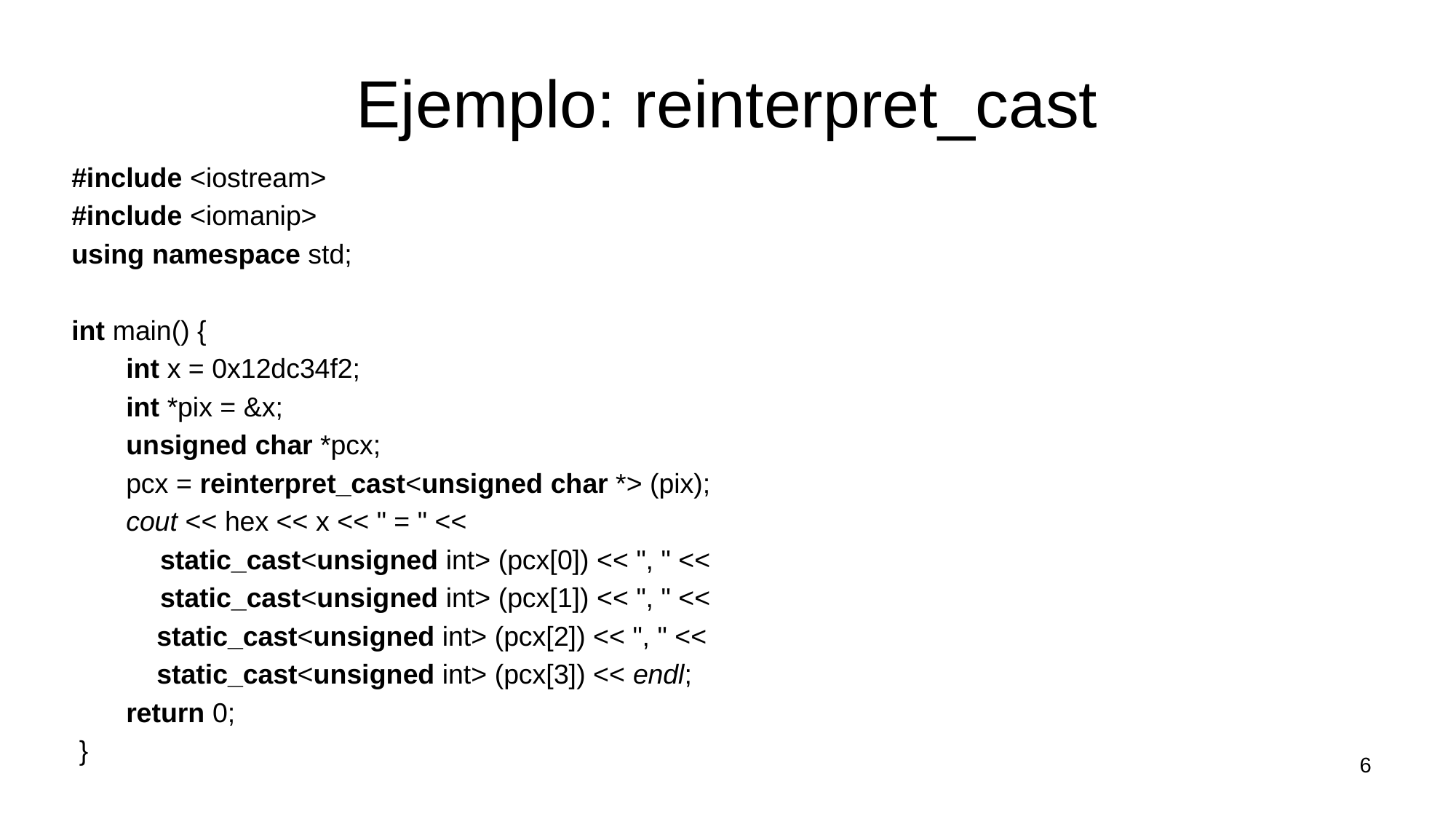

# Ejemplo: reinterpret_cast
#include <iostream>
#include <iomanip>
using namespace std;

int main() {
int x = 0x12dc34f2;
int *pix = &x;
unsigned char *pcx;
pcx = reinterpret_cast<unsigned char *> (pix);
cout << hex << x << " = " <<
	static_cast<unsigned int> (pcx[0]) << ", " <<
	static_cast<unsigned int> (pcx[1]) << ", " <<
    static_cast<unsigned int> (pcx[2]) << ", " <<
    static_cast<unsigned int> (pcx[3]) << endl;
return 0;
 }
6